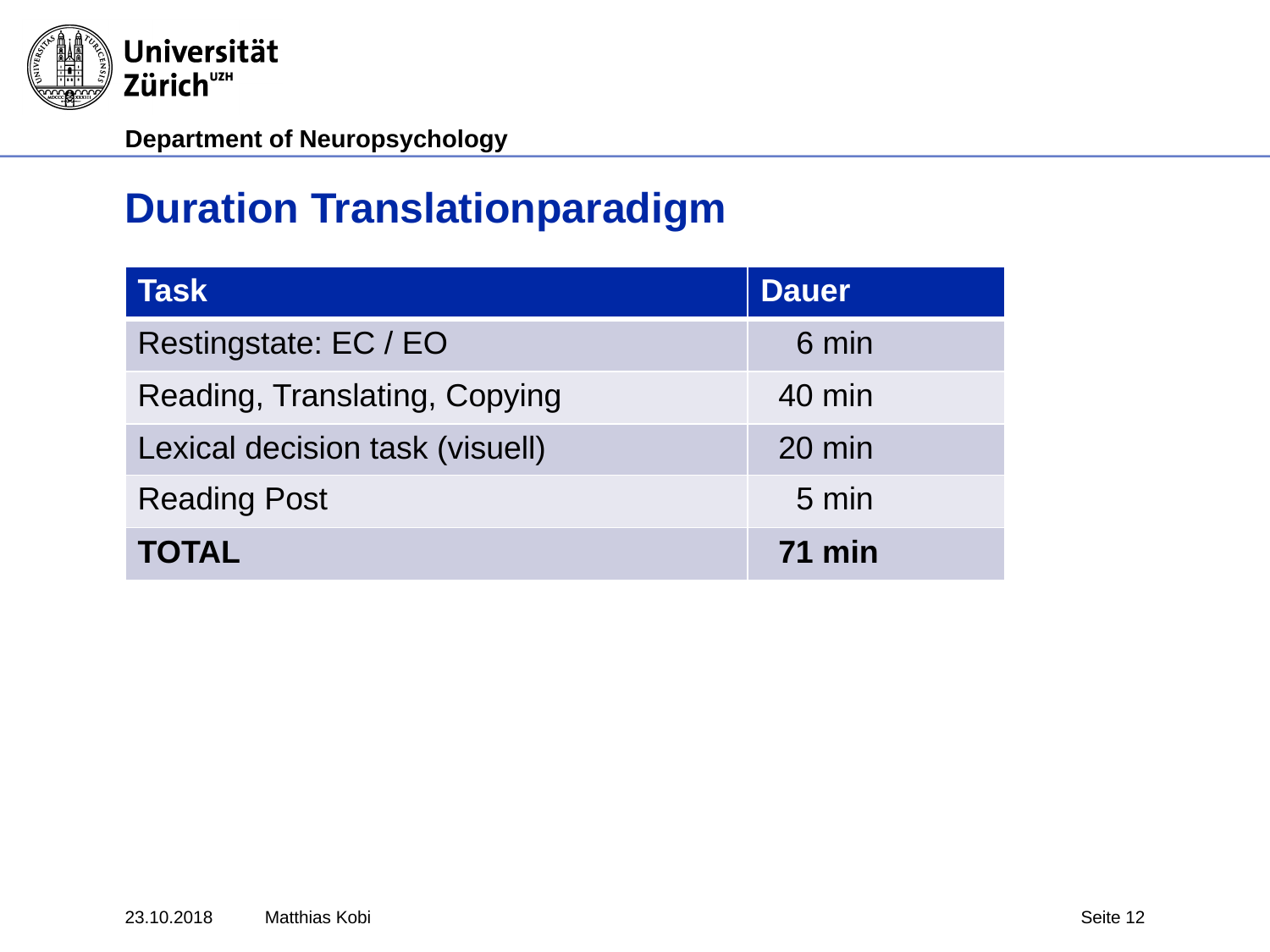

# Duration Translationparadigm
| Task | Dauer |
| --- | --- |
| Restingstate: EC / EO | 6 min |
| Reading, Translating, Copying | 40 min |
| Lexical decision task (visuell) | 20 min |
| Reading Post | 5 min |
| TOTAL | 71 min |
23.10.2018
Matthias Kobi
Seite 12